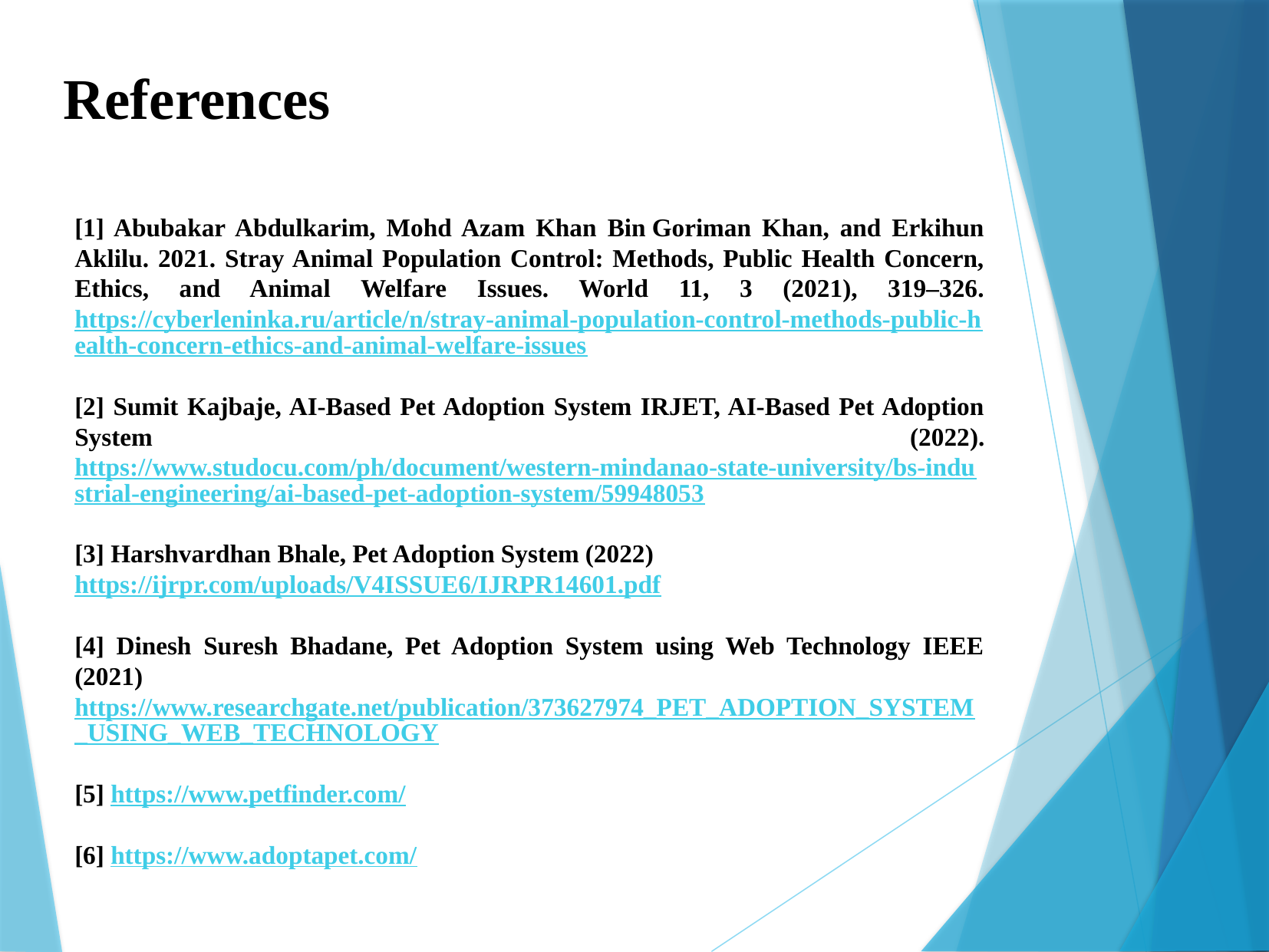

References

[1] Abubakar Abdulkarim, Mohd Azam Khan Bin Goriman Khan, and Erkihun Aklilu. 2021. Stray Animal Population Control: Methods, Public Health Concern, Ethics, and Animal Welfare Issues. World 11, 3 (2021), 319–326. https://cyberleninka.ru/article/n/stray-animal-population-control-methods-public-health-concern-ethics-and-animal-welfare-issues

[2] Sumit Kajbaje, AI-Based Pet Adoption System IRJET, AI-Based Pet Adoption System (2022). https://www.studocu.com/ph/document/western-mindanao-state-university/bs-industrial-engineering/ai-based-pet-adoption-system/59948053

[3] Harshvardhan Bhale, Pet Adoption System (2022)
https://ijrpr.com/uploads/V4ISSUE6/IJRPR14601.pdf

[4] Dinesh Suresh Bhadane, Pet Adoption System using Web Technology IEEE (2021)  https://www.researchgate.net/publication/373627974_PET_ADOPTION_SYSTEM_USING_WEB_TECHNOLOGY

[5] https://www.petfinder.com/

[6] https://www.adoptapet.com/